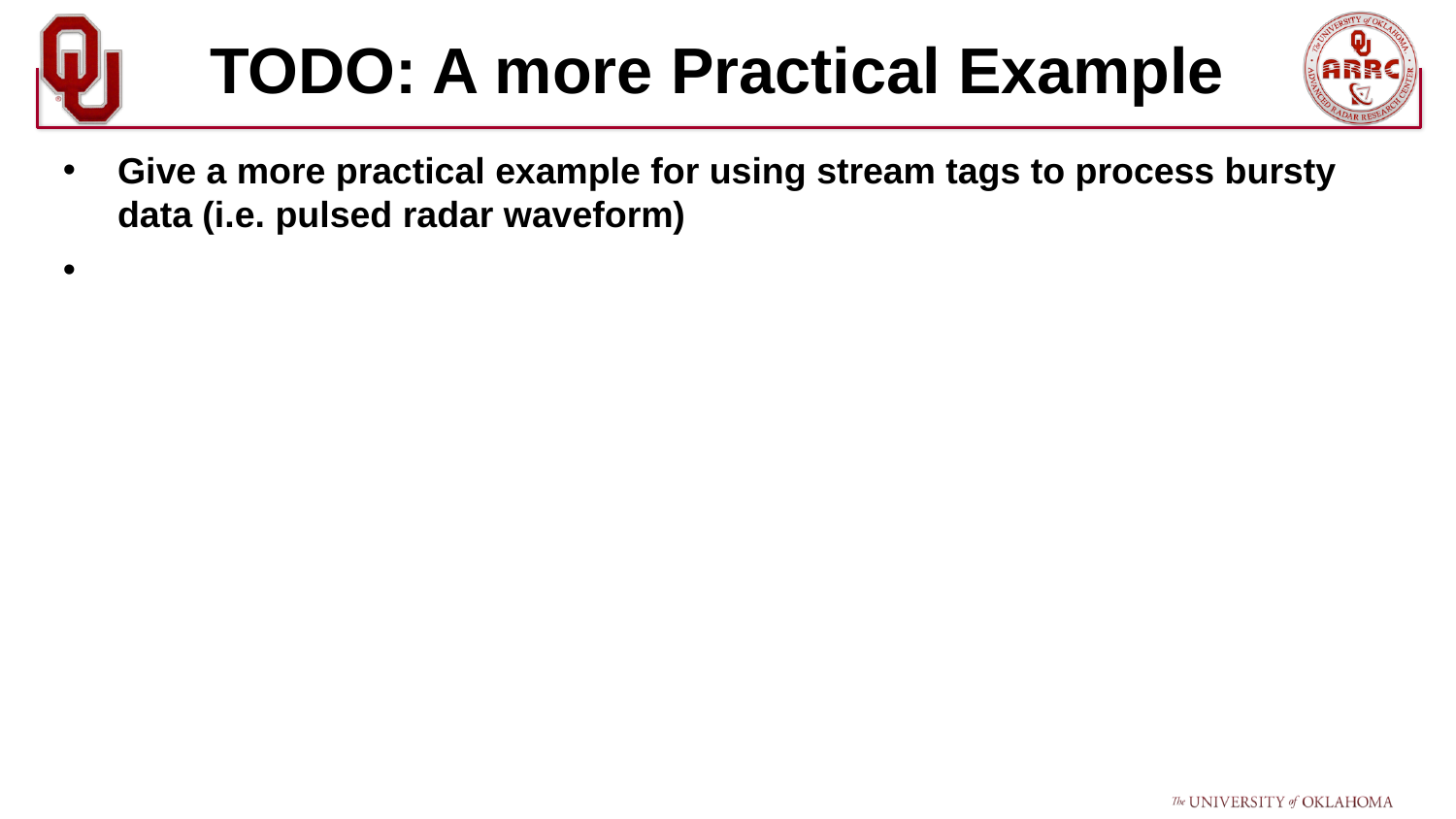

# TODO: A more Practical Example
Give a more practical example for using stream tags to process bursty data (i.e. pulsed radar waveform)